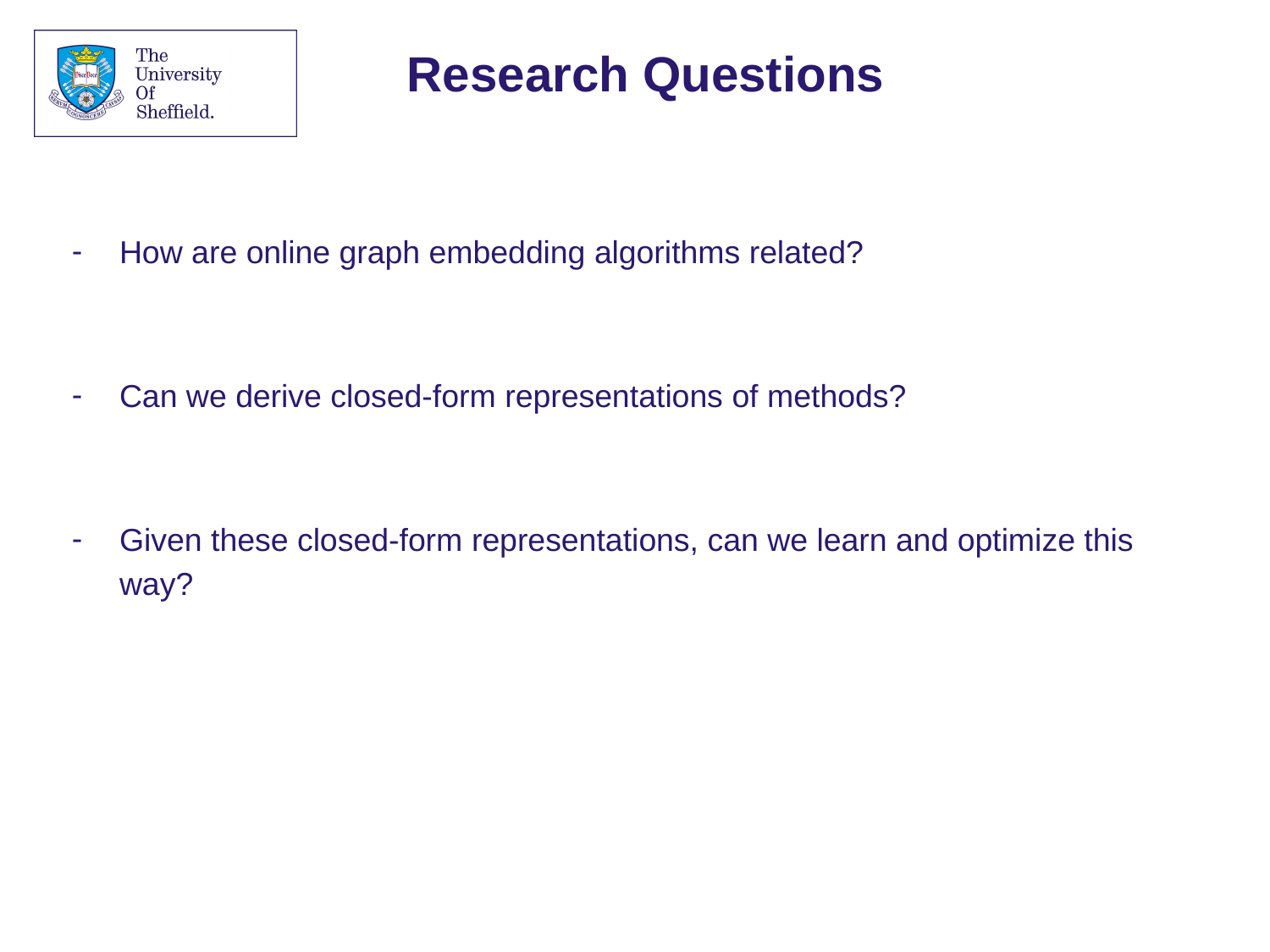

# Research Questions
How are online graph embedding algorithms related?

Can we derive closed-form representations of methods?

Given these closed-form representations, can we learn and optimize this way?